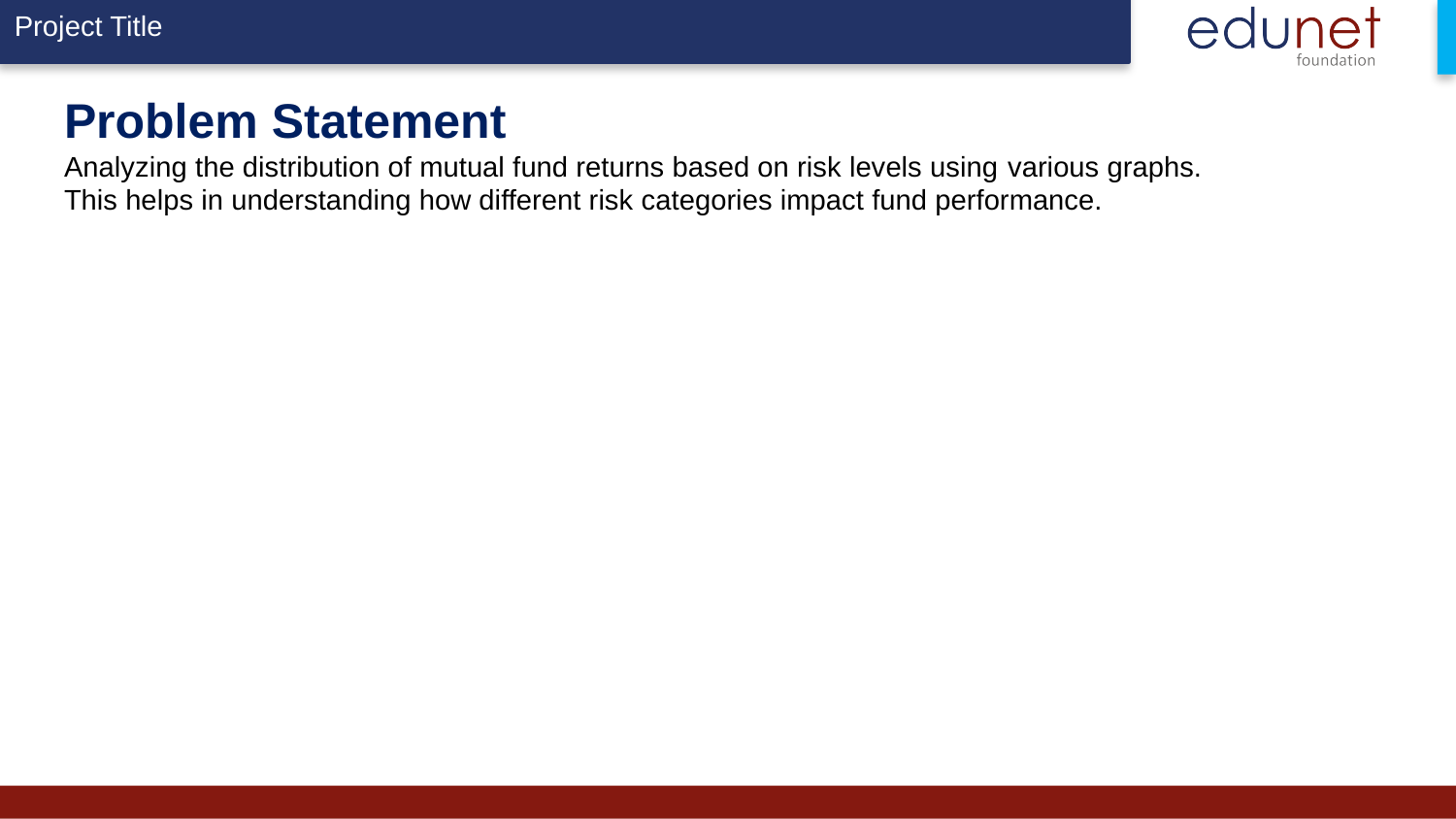

# Problem Statement
Analyzing the distribution of mutual fund returns based on risk levels using various graphs.
This helps in understanding how different risk categories impact fund performance.